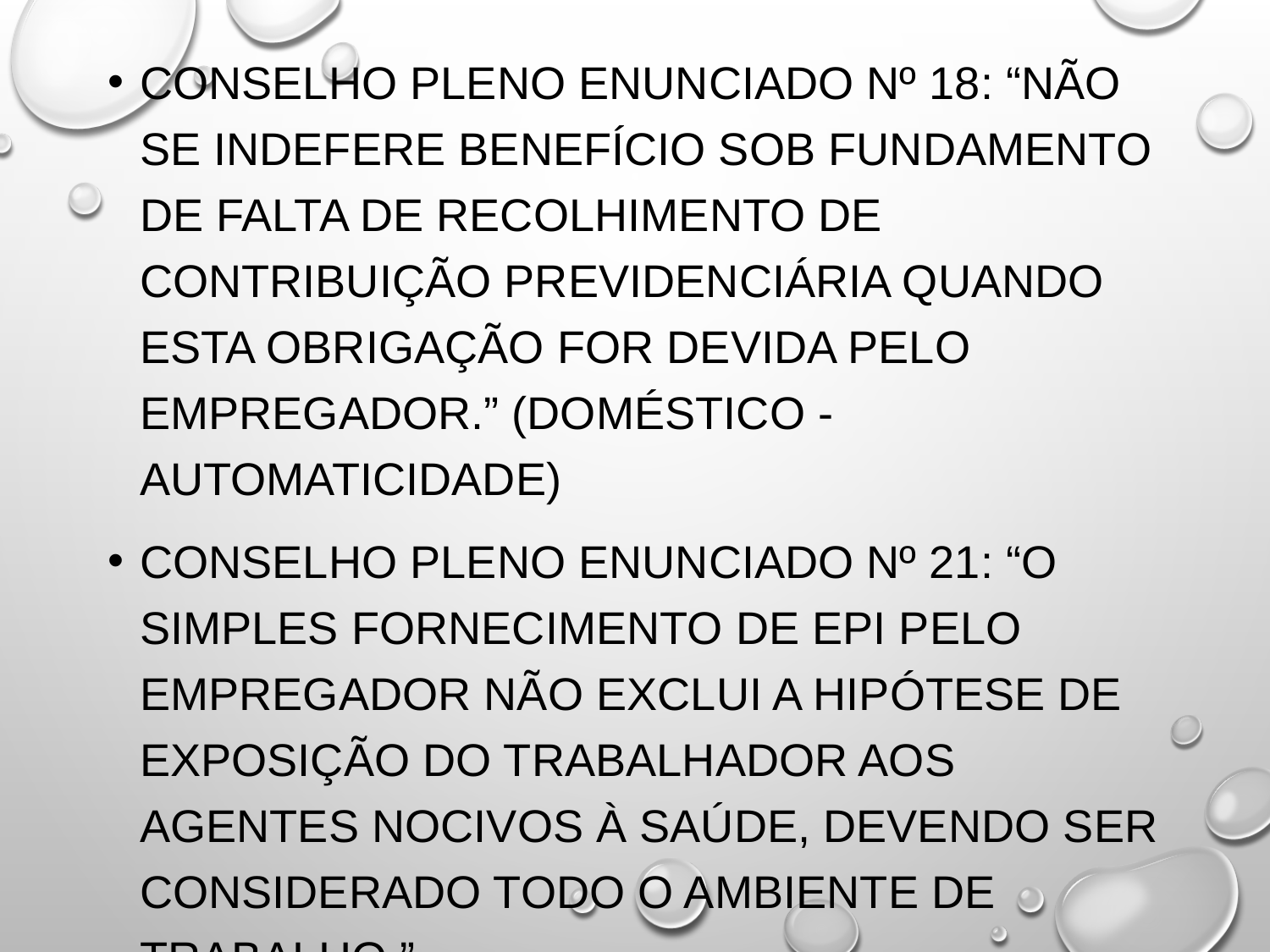

CONSELHO PLENO Enunciado Nº 18: “Não se indefere benefício sob fundamento de falta de recolhimento de contribuição previdenciária quando esta obrigação for devida pelo empregador.” (doméstico - automaticidade)
CONSELHO PLENO Enunciado Nº 21: “O simples fornecimento de EPI pelo empregador não exclui a hipótese de exposição do trabalhador aos agentes nocivos à saúde, devendo ser considerado todo o ambiente de trabalho.”

#